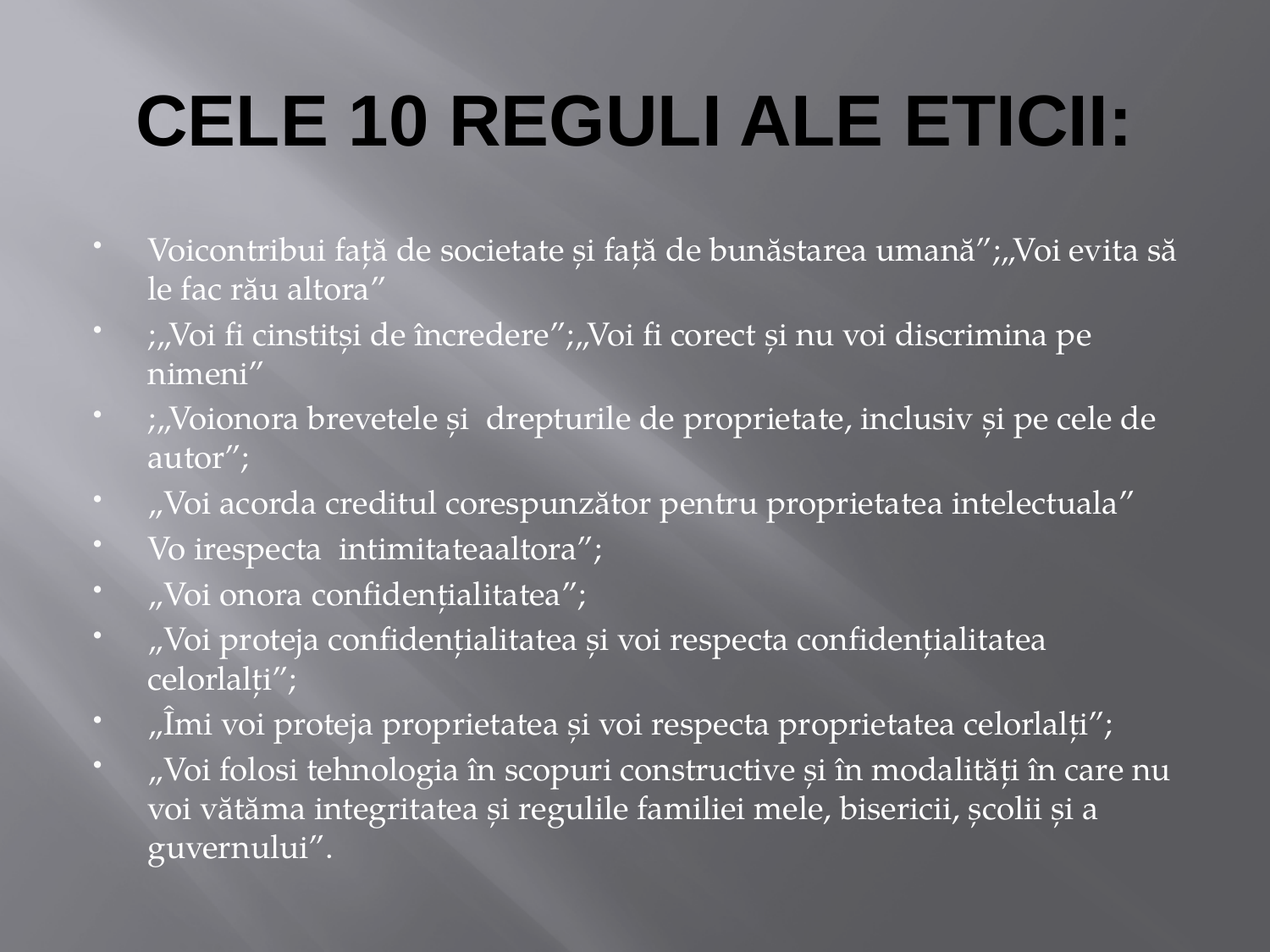

# CELE 10 REGULI ALE ETICII:
Voicontribui față de societate și față de bunăstarea umană”;„Voi evita să le fac rău altora”
;„Voi fi cinstitși de încredere”;„Voi fi corect și nu voi discrimina pe nimeni”
;„Voionora brevetele și  drepturile de proprietate, inclusiv și pe cele de autor”;
„Voi acorda creditul corespunzător pentru proprietatea intelectuala”
Vo irespecta  intimitateaaltora”;
„Voi onora confidențialitatea”;
„Voi proteja confidențialitatea și voi respecta confidențialitatea celorlalți”;
„Îmi voi proteja proprietatea și voi respecta proprietatea celorlalți”;
„Voi folosi tehnologia în scopuri constructive și în modalități în care nu voi vătăma integritatea și regulile familiei mele, bisericii, școlii și a guvernului”.